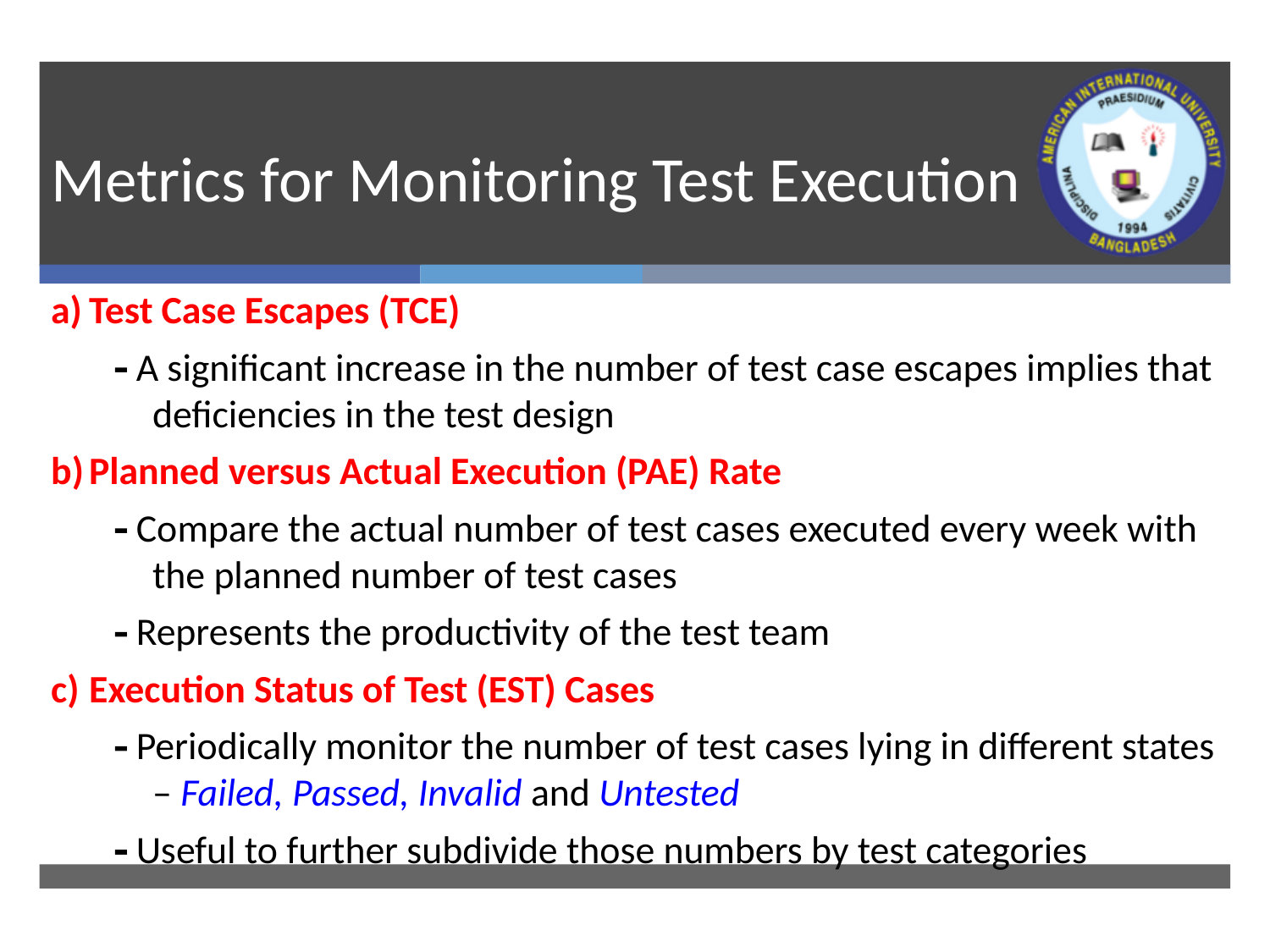

# Metrics for Monitoring Test Execution
a)	Test Case Escapes (TCE)
− A significant increase in the number of test case escapes implies that deficiencies in the test design
b)	Planned versus Actual Execution (PAE) Rate
− Compare the actual number of test cases executed every week with the planned number of test cases
− Represents the productivity of the test team
c)	Execution Status of Test (EST) Cases
− Periodically monitor the number of test cases lying in different states – Failed, Passed, Invalid and Untested
− Useful to further subdivide those numbers by test categories